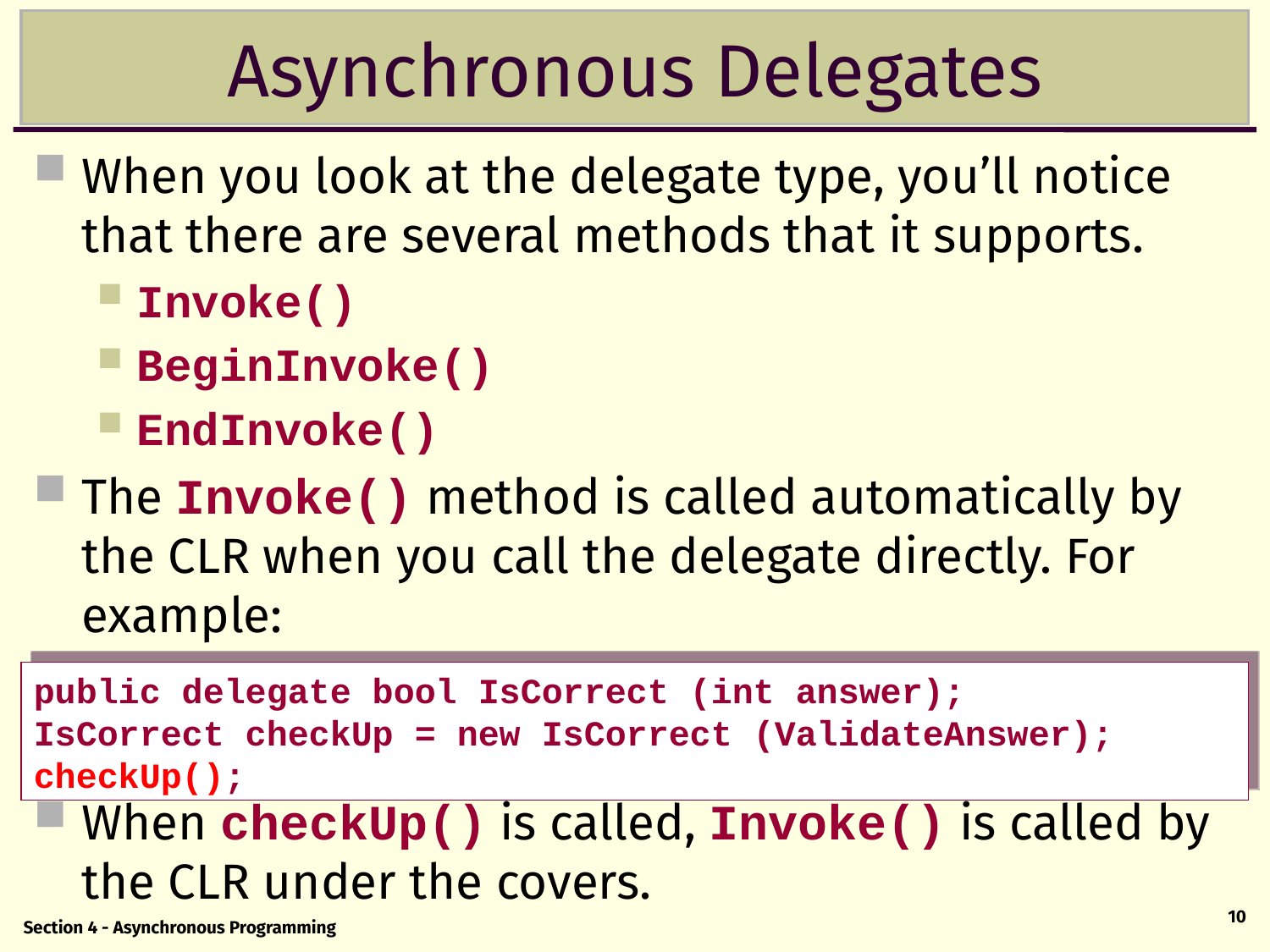

# Asynchronous Delegates
When you look at the delegate type, you’ll notice that there are several methods that it supports.
Invoke()
BeginInvoke()
EndInvoke()
The Invoke() method is called automatically by the CLR when you call the delegate directly. For example:

When checkUp() is called, Invoke() is called by the CLR under the covers.
public delegate bool IsCorrect (int answer);
IsCorrect checkUp = new IsCorrect (ValidateAnswer);
checkUp();
10
Section 4 - Asynchronous Programming